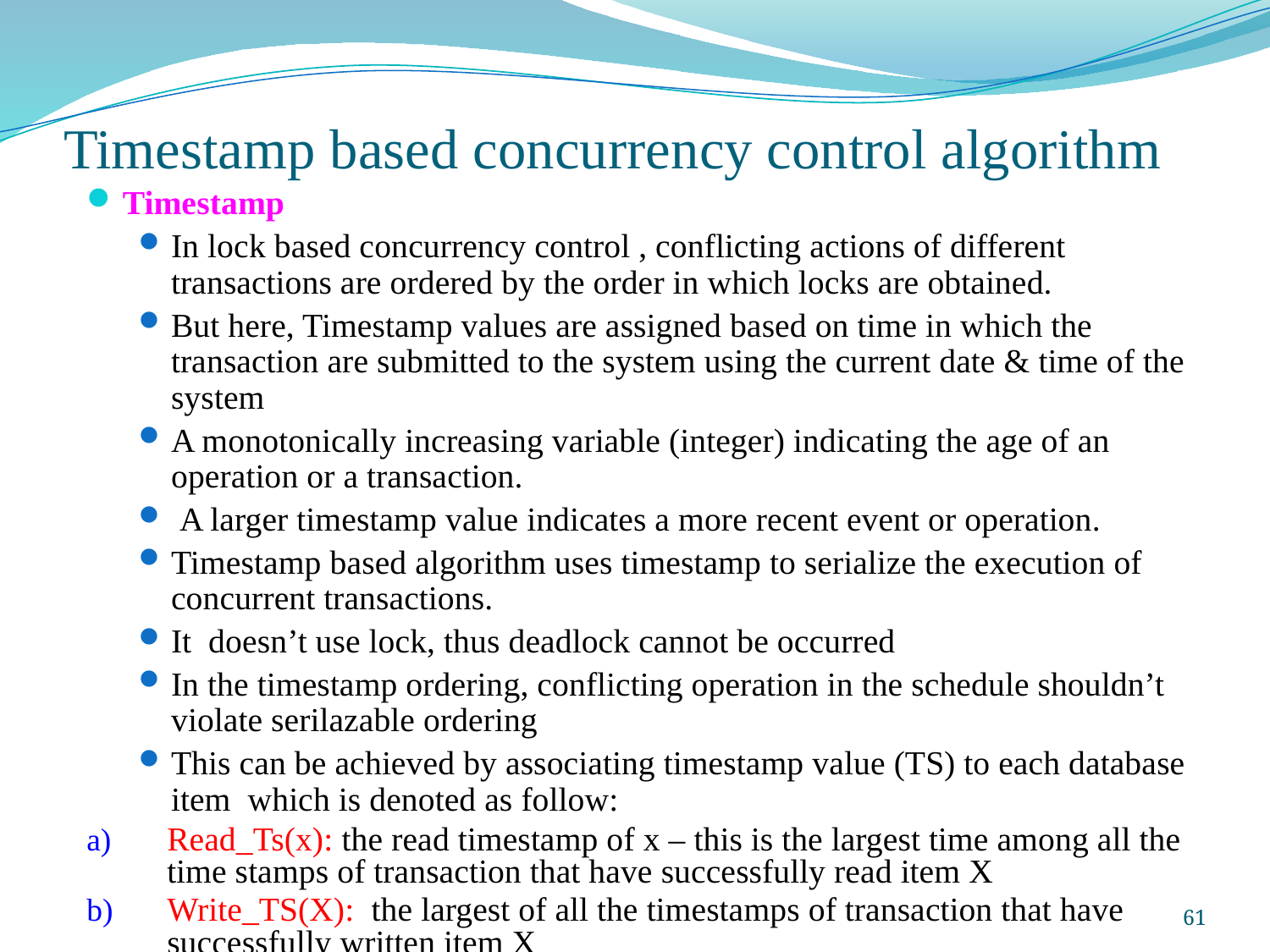

# Timestamp based concurrency control algorithm
Timestamp
In lock based concurrency control , conflicting actions of different transactions are ordered by the order in which locks are obtained.
But here, Timestamp values are assigned based on time in which the transaction are submitted to the system using the current date & time of the system
A monotonically increasing variable (integer) indicating the age of an operation or a transaction.
 A larger timestamp value indicates a more recent event or operation.
Timestamp based algorithm uses timestamp to serialize the execution of concurrent transactions.
It  doesn’t use lock, thus deadlock cannot be occurred
In the timestamp ordering, conflicting operation in the schedule shouldn’t violate serilazable ordering
This can be achieved by associating timestamp value (TS) to each database item  which is denoted as follow:
Read_Ts(x): the read timestamp of x – this is the largest time among all the time stamps of transaction that have successfully read item X
Write_TS(X):  the largest of all the timestamps of transaction that have successfully written item X

61